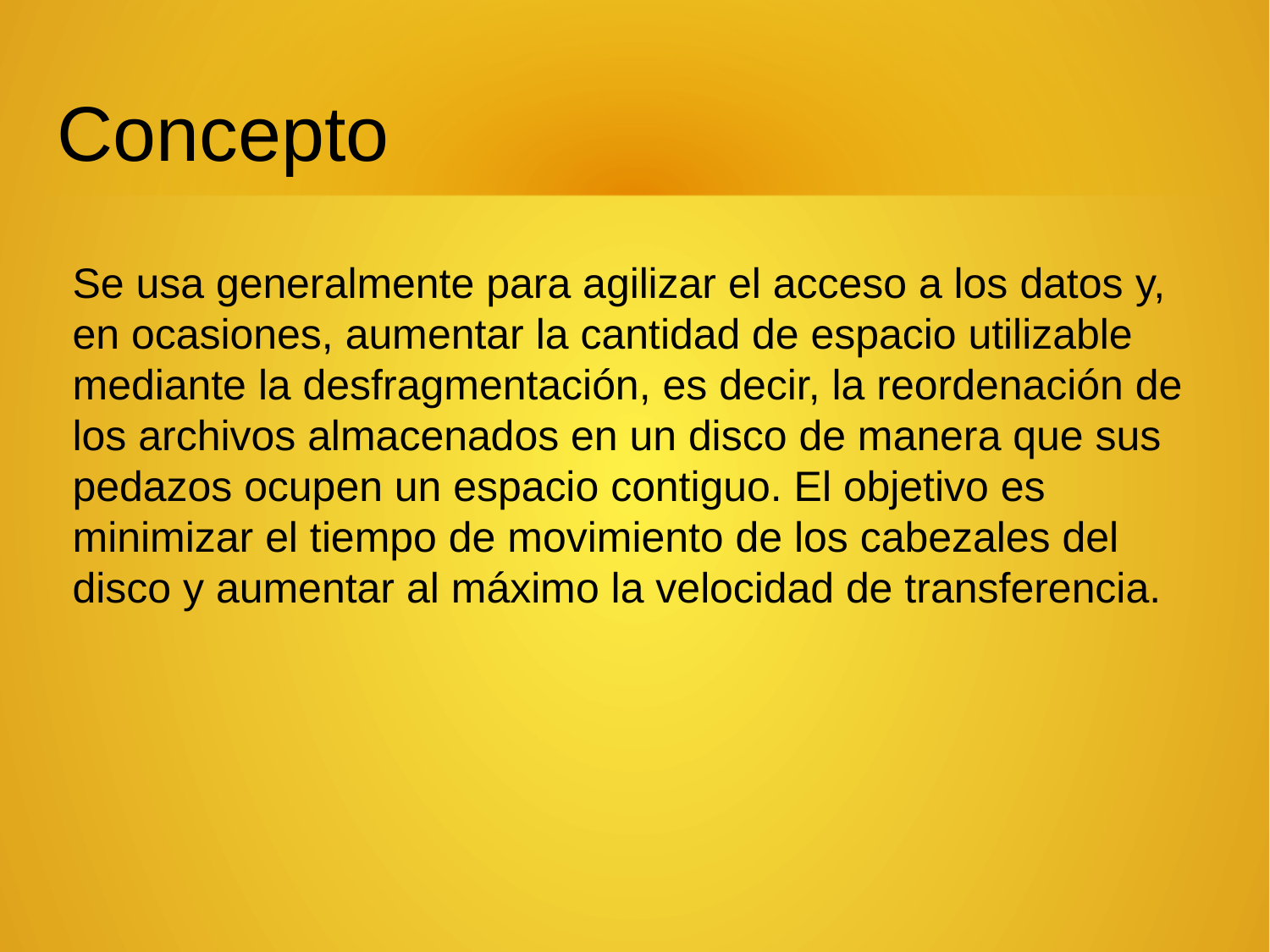

Concepto
Se usa generalmente para agilizar el acceso a los datos y, en ocasiones, aumentar la cantidad de espacio utilizable mediante la desfragmentación, es decir, la reordenación de los archivos almacenados en un disco de manera que sus pedazos ocupen un espacio contiguo. El objetivo es minimizar el tiempo de movimiento de los cabezales del disco y aumentar al máximo la velocidad de transferencia.